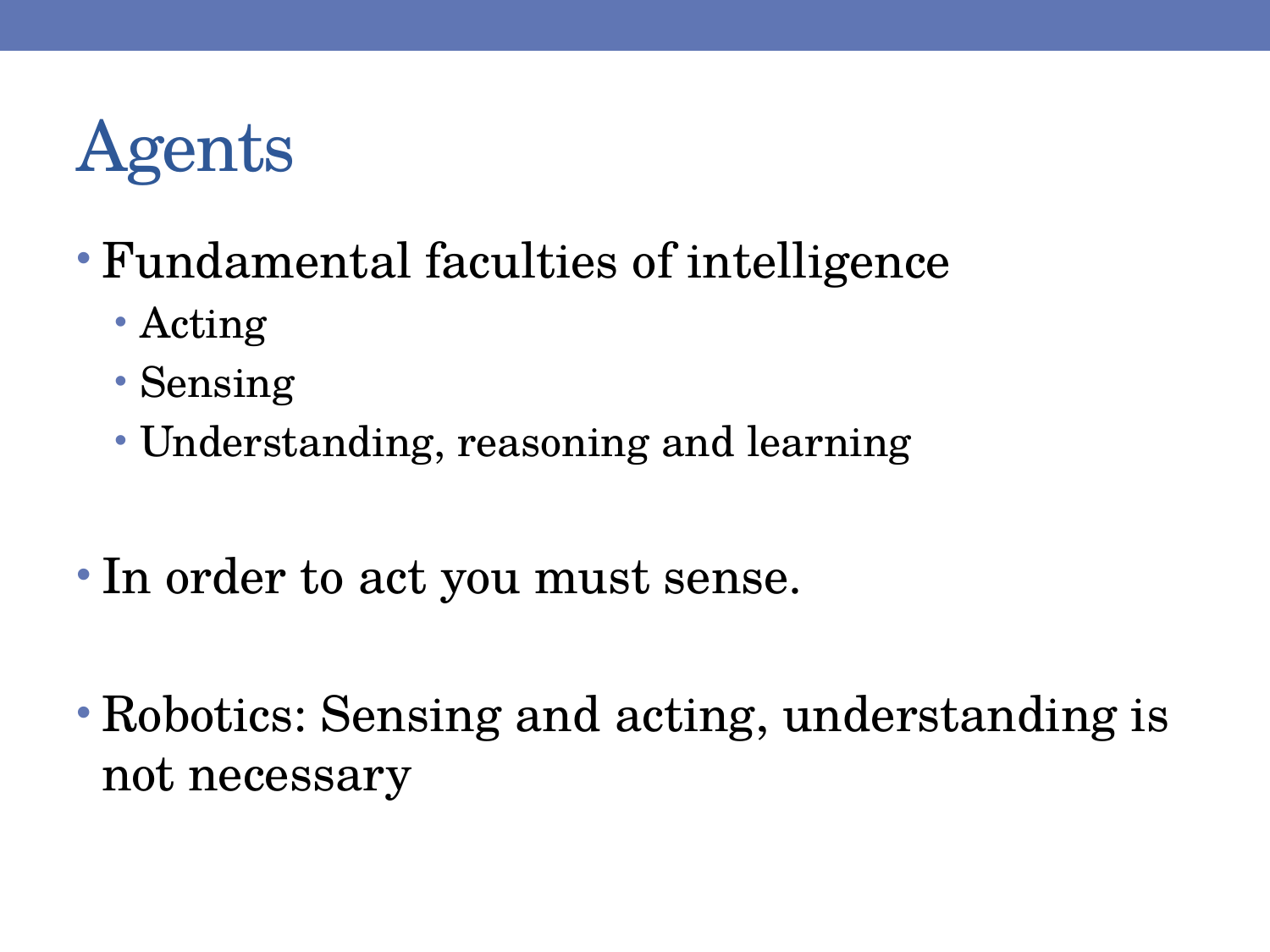

# Agents
Fundamental faculties of intelligence
Acting
Sensing
Understanding, reasoning and learning

In order to act you must sense.

Robotics: Sensing and acting, understanding is not necessary